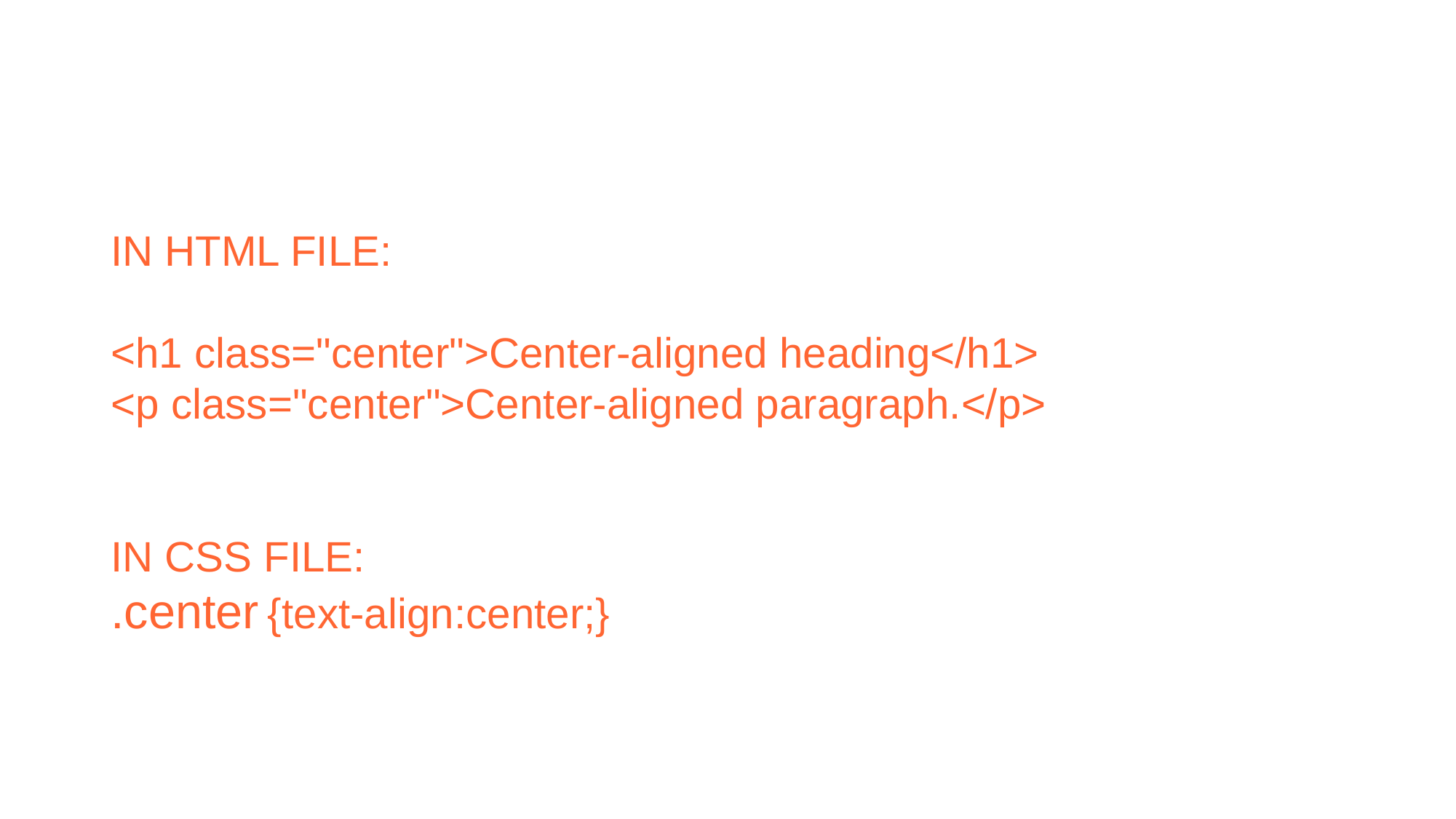

IN HTML FILE:

<h1 class="center">Center-aligned heading</h1>
<p class="center">Center-aligned paragraph.</p>

IN CSS FILE:
.center {text-align:center;}